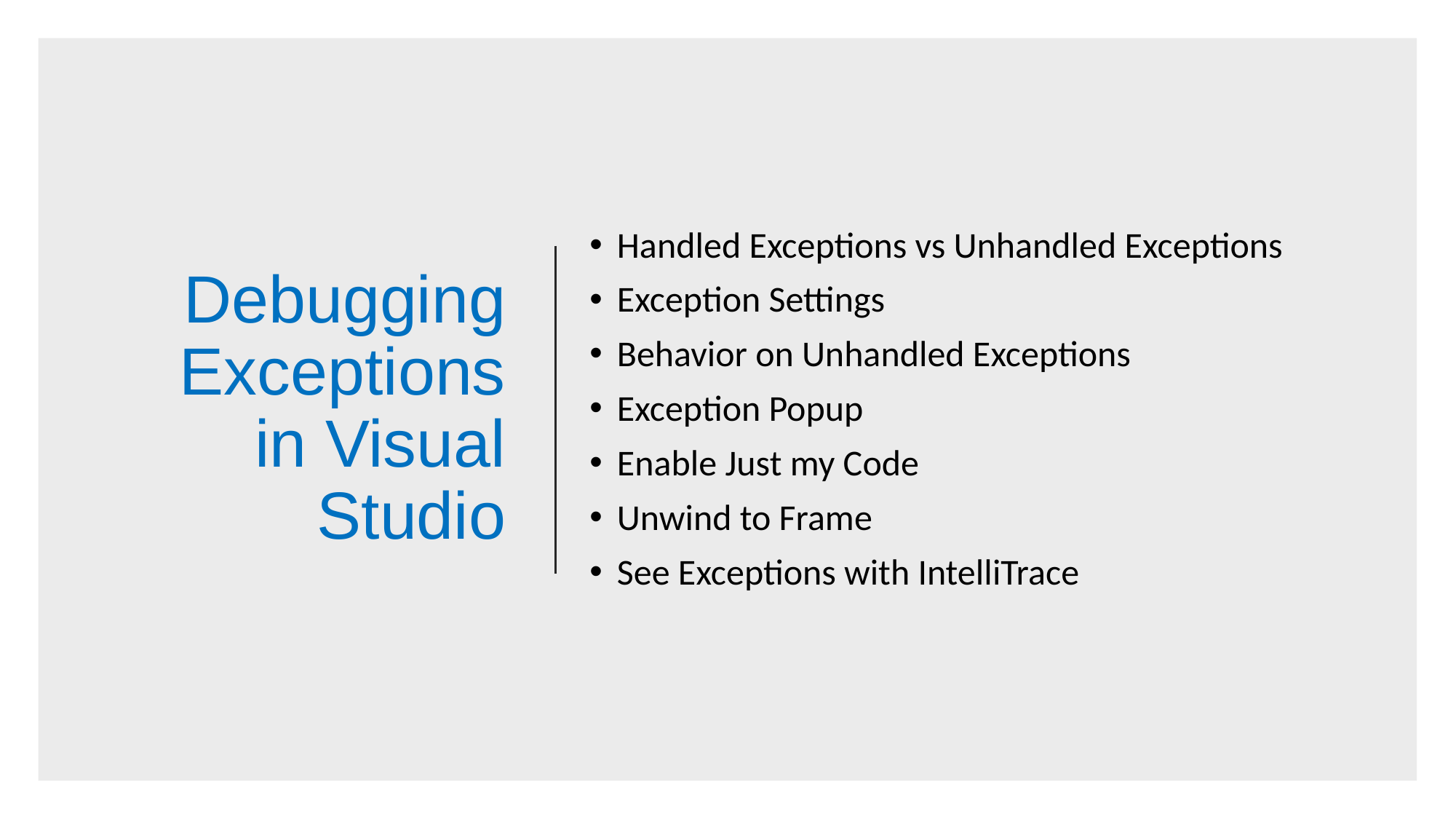

# Debugging Exceptions in Visual Studio
Handled Exceptions vs Unhandled Exceptions
Exception Settings
Behavior on Unhandled Exceptions
Exception Popup
Enable Just my Code
Unwind to Frame
See Exceptions with IntelliTrace